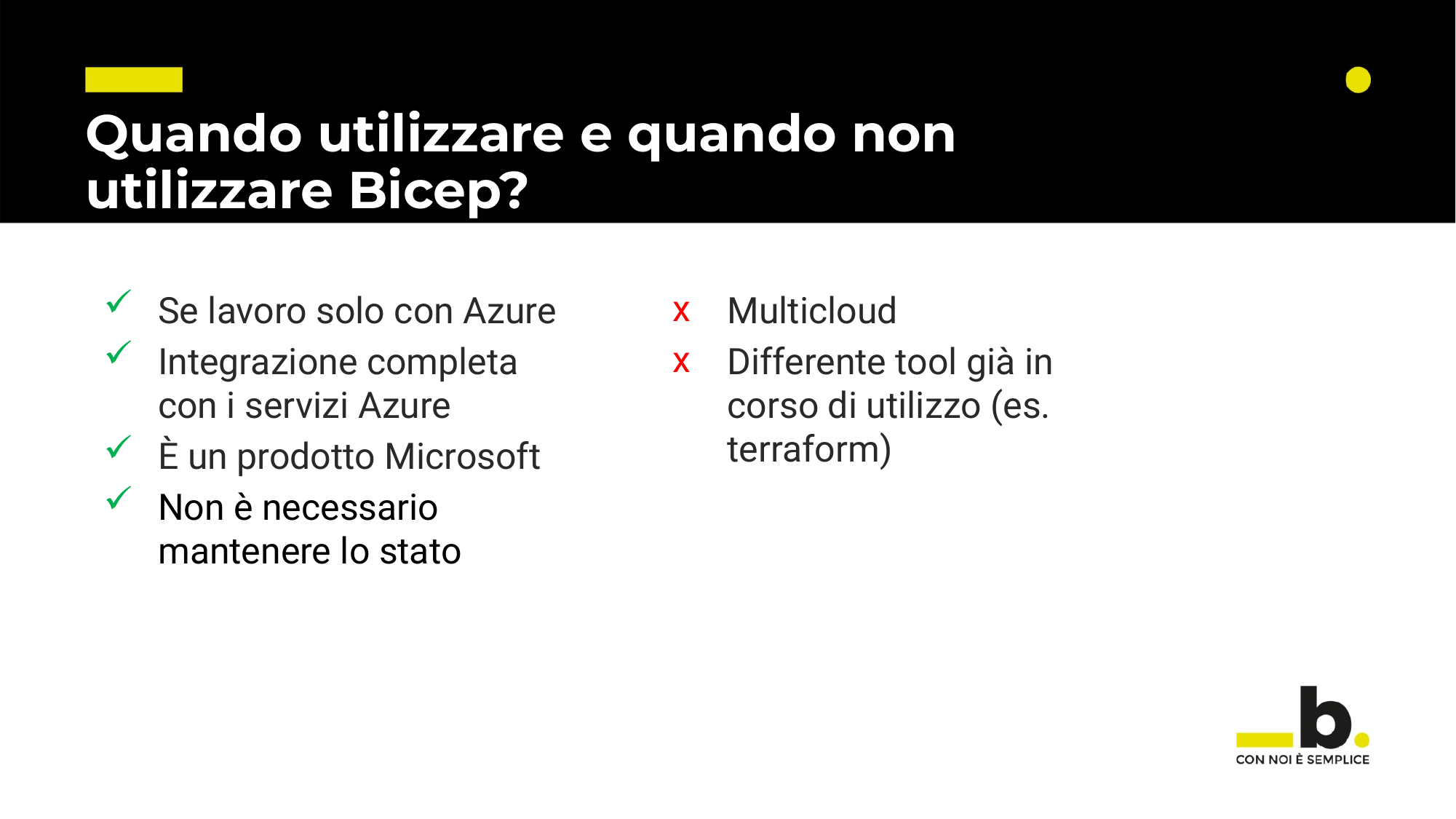

# Quando utilizzare e quando non utilizzare Bicep?
Se lavoro solo con Azure
Integrazione completa con i servizi Azure
È un prodotto Microsoft
Non è necessario mantenere lo stato

Multicloud
Differente tool già in corso di utilizzo (es. terraform)